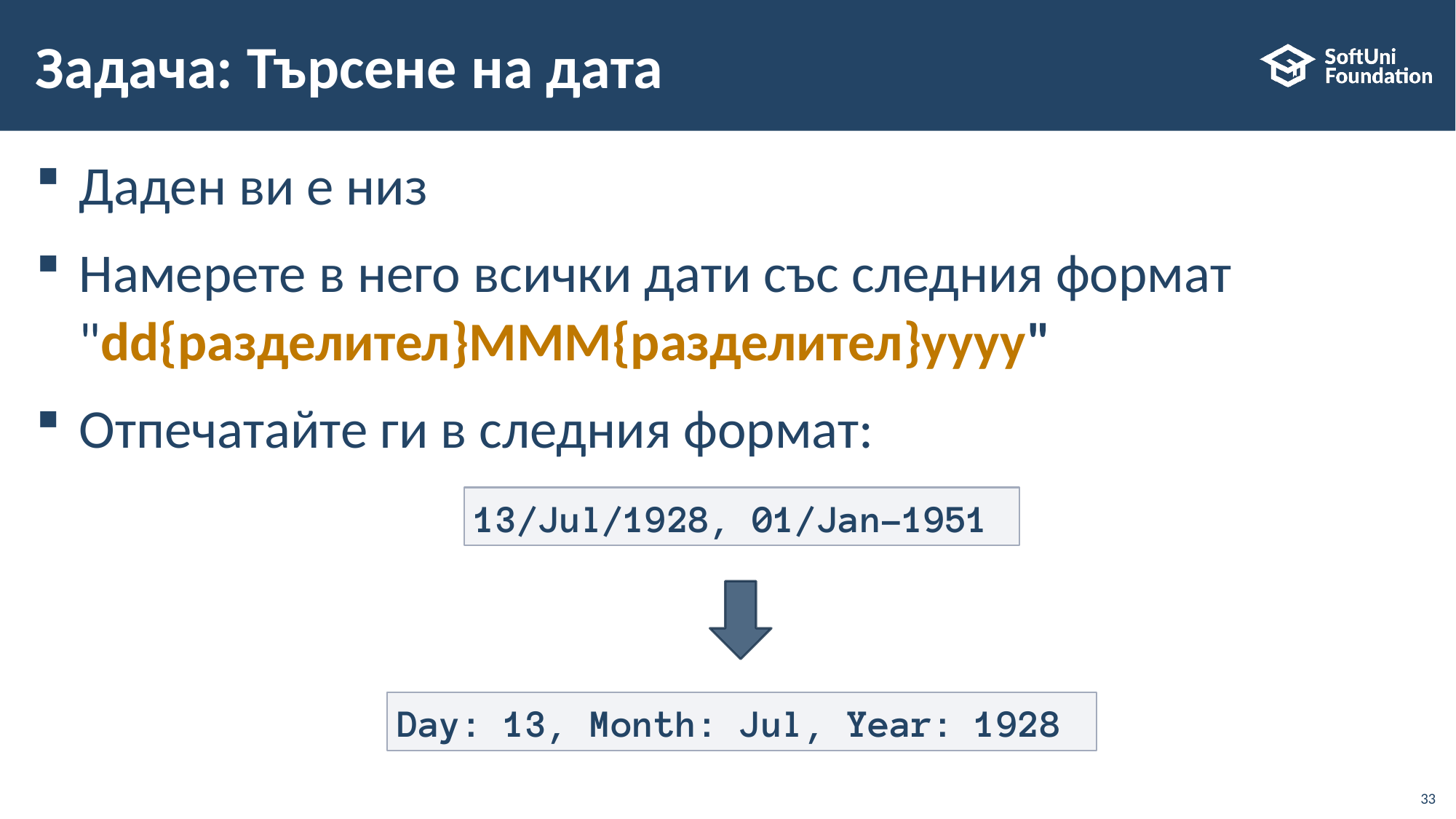

# Задача: Търсене на дата
Даден ви е низ
Намерете в него всички дати със следния формат "dd{разделител}MMM{разделител}yyyy"
Отпечатайте ги в следния формат:
13/Jul/1928, 01/Jan-1951

Day: 13, Month: Jul, Year: 1928
33